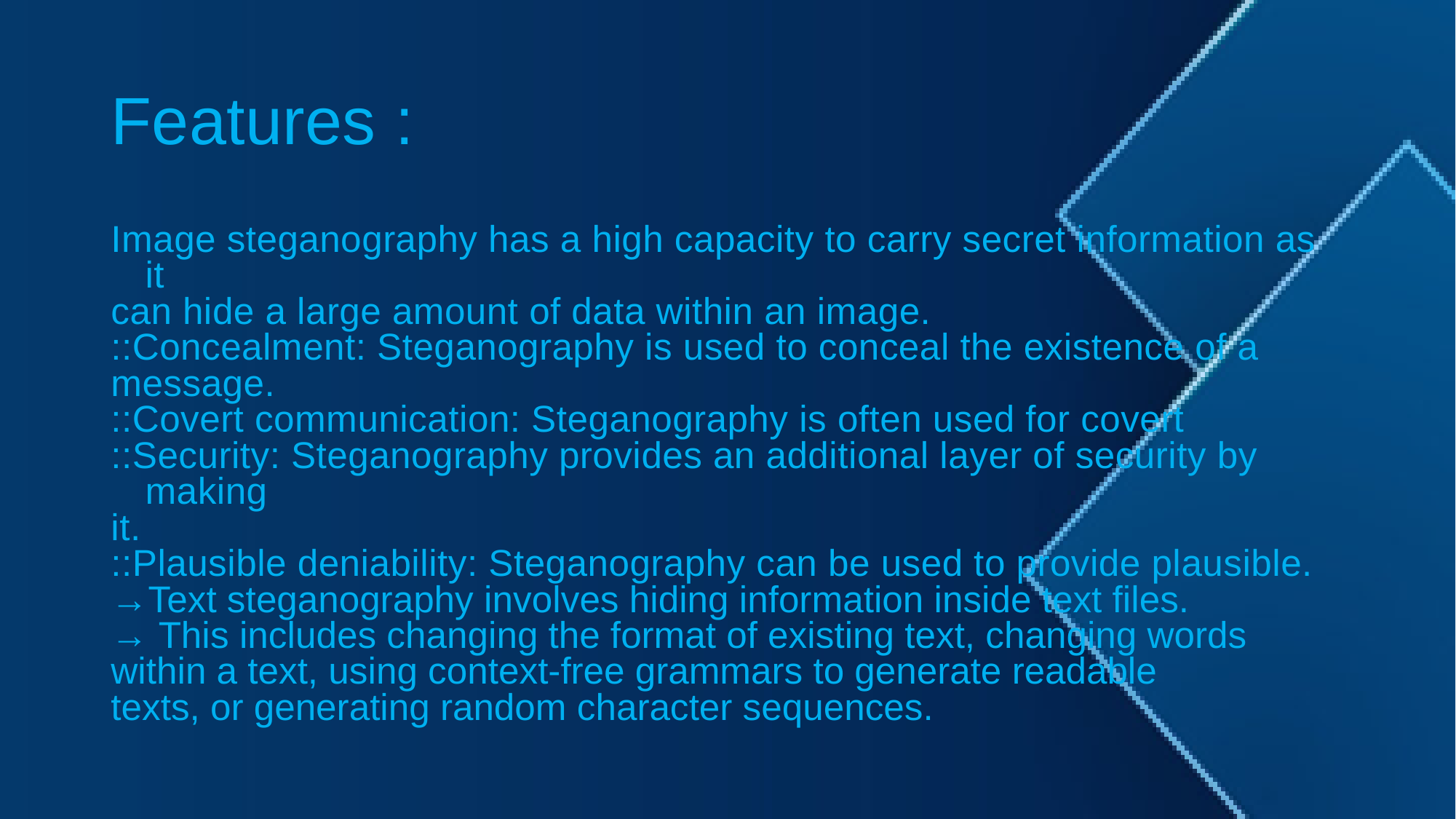

# Features :
Image steganography has a high capacity to carry secret information as it
can hide a large amount of data within an image.
::Concealment: Steganography is used to conceal the existence of a
message.
::Covert communication: Steganography is often used for covert
::Security: Steganography provides an additional layer of security by making
it.
::Plausible deniability: Steganography can be used to provide plausible.
→Text steganography involves hiding information inside text files.
→ This includes changing the format of existing text, changing words
within a text, using context-free grammars to generate readable
texts, or generating random character sequences.